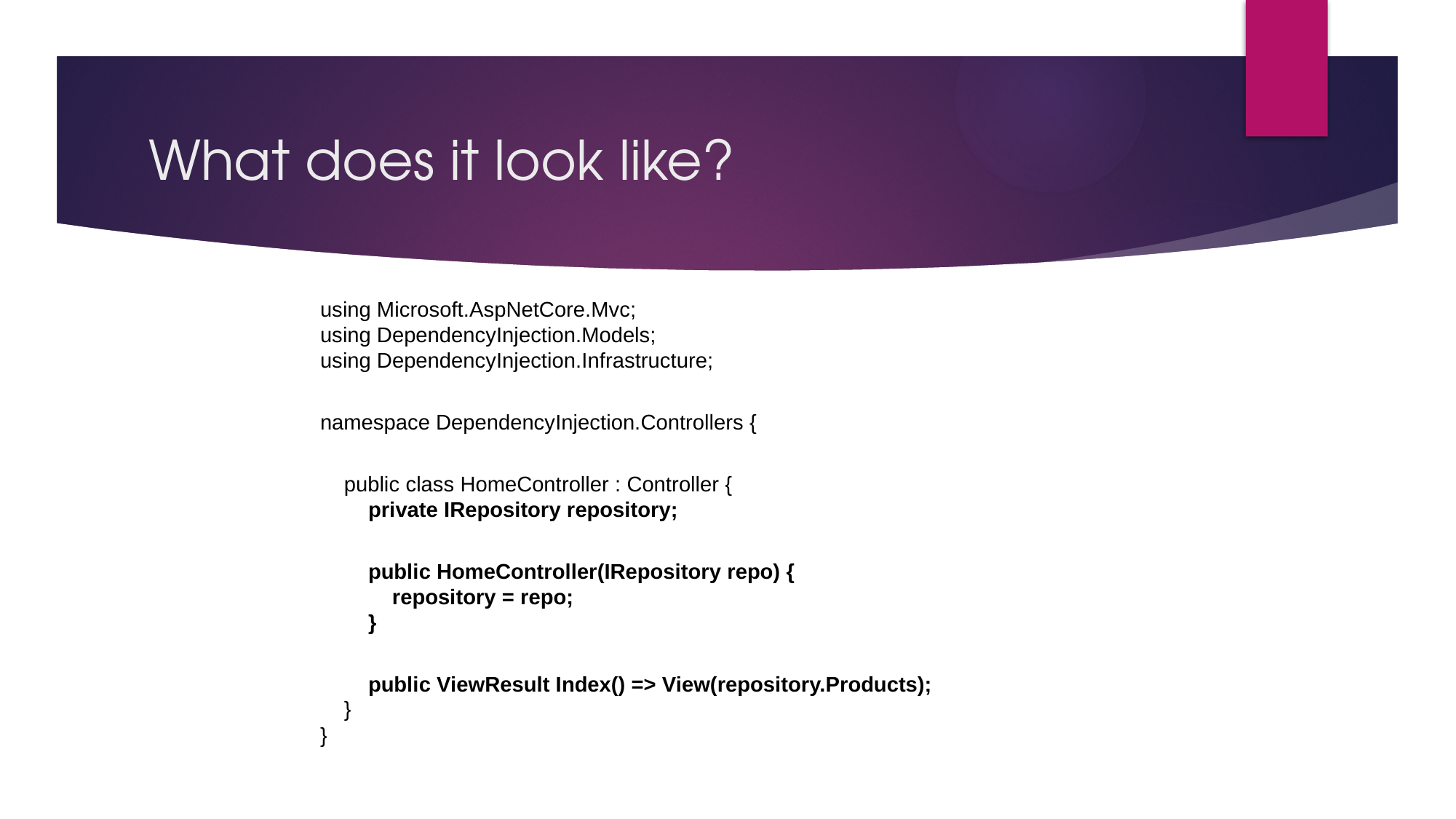

# What does it look like?
using Microsoft.AspNetCore.Mvc;
using DependencyInjection.Models;
using DependencyInjection.Infrastructure;
namespace DependencyInjection.Controllers {
    public class HomeController : Controller {
        private IRepository repository;
        public HomeController(IRepository repo) {
            repository = repo;
        }
        public ViewResult Index() => View(repository.Products);
    }
}